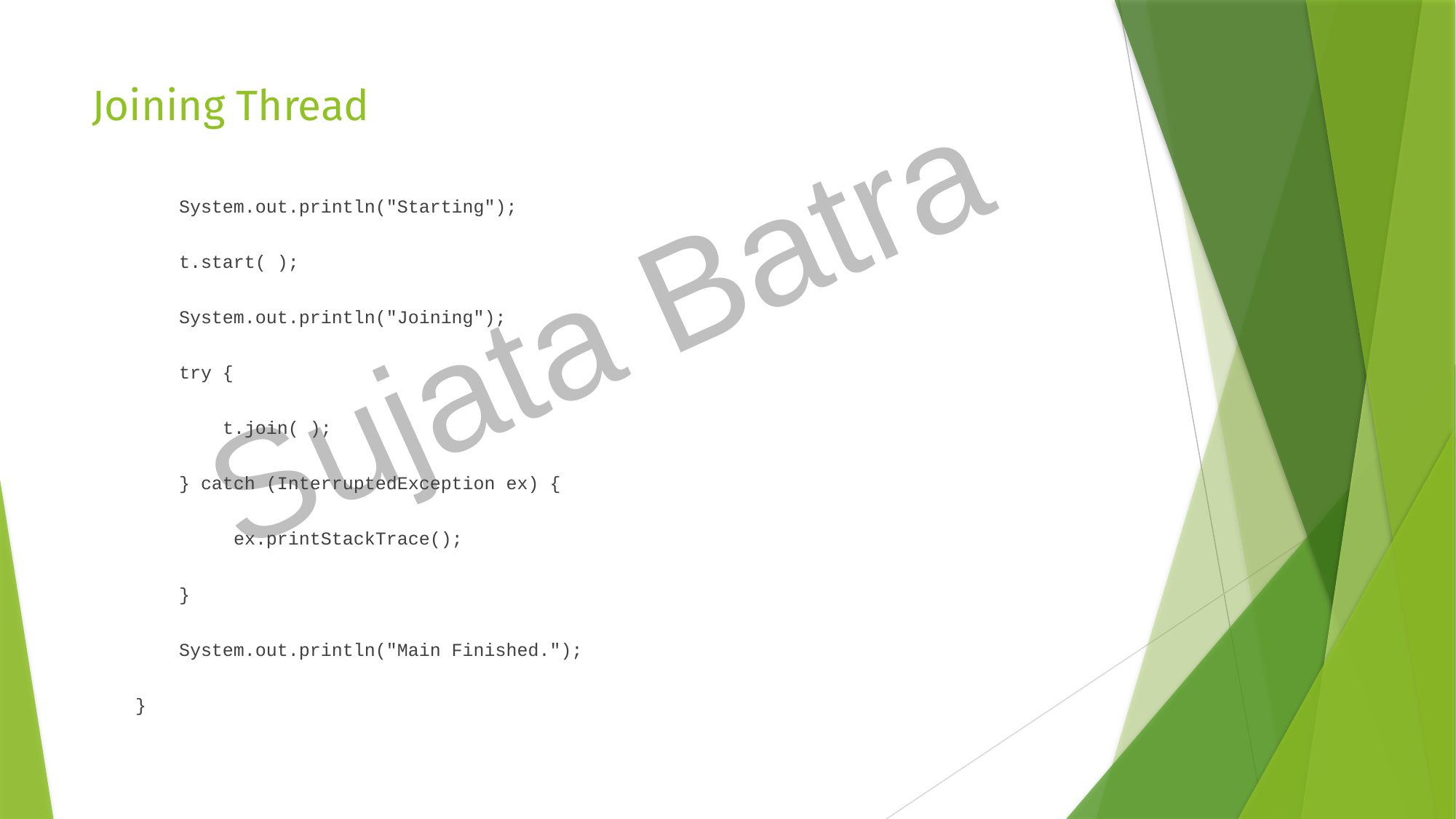

# Joining Thread

        System.out.println("Starting");

        t.start( );

        System.out.println("Joining");

        try {

            t.join( );

        } catch (InterruptedException ex) {

             ex.printStackTrace();

        }

        System.out.println("Main Finished.");

    }

Sujata Batra